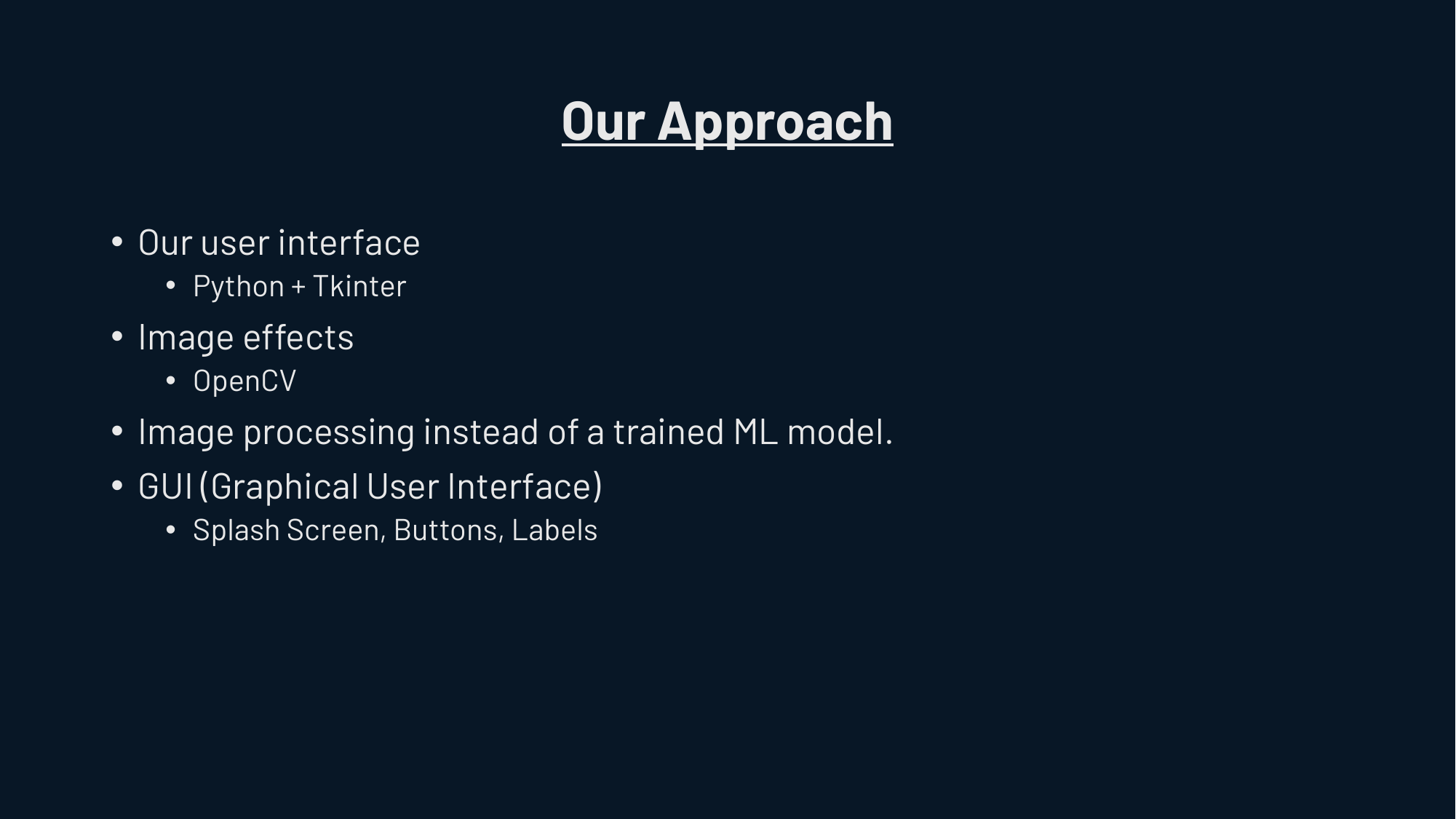

# Our Approach
Our user interface
Python + Tkinter
Image effects
OpenCV
Image processing instead of a trained ML model.
GUI (Graphical User Interface)
Splash Screen, Buttons, Labels